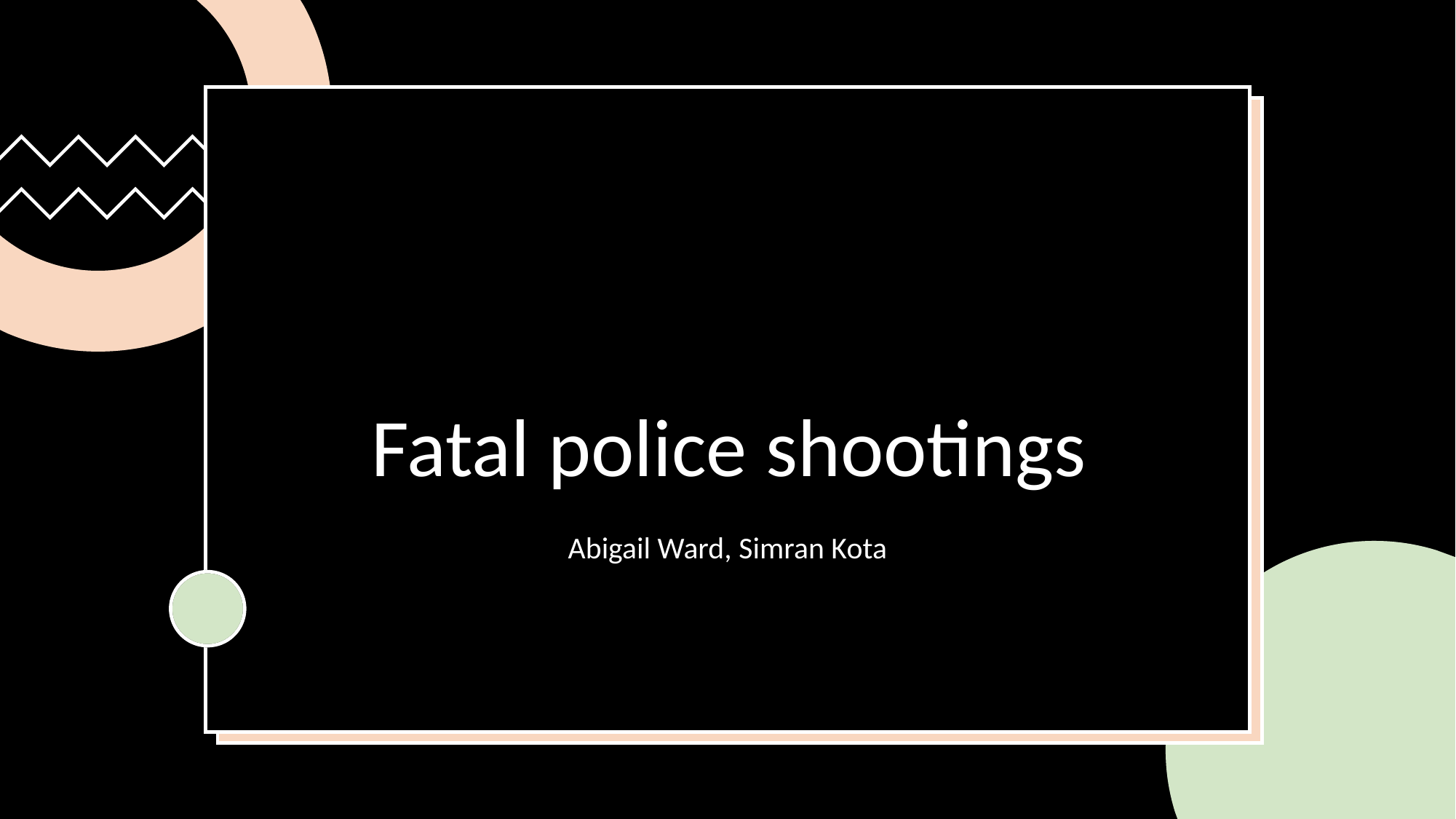

# Fatal police shootings

Abigail Ward, Simran Kota